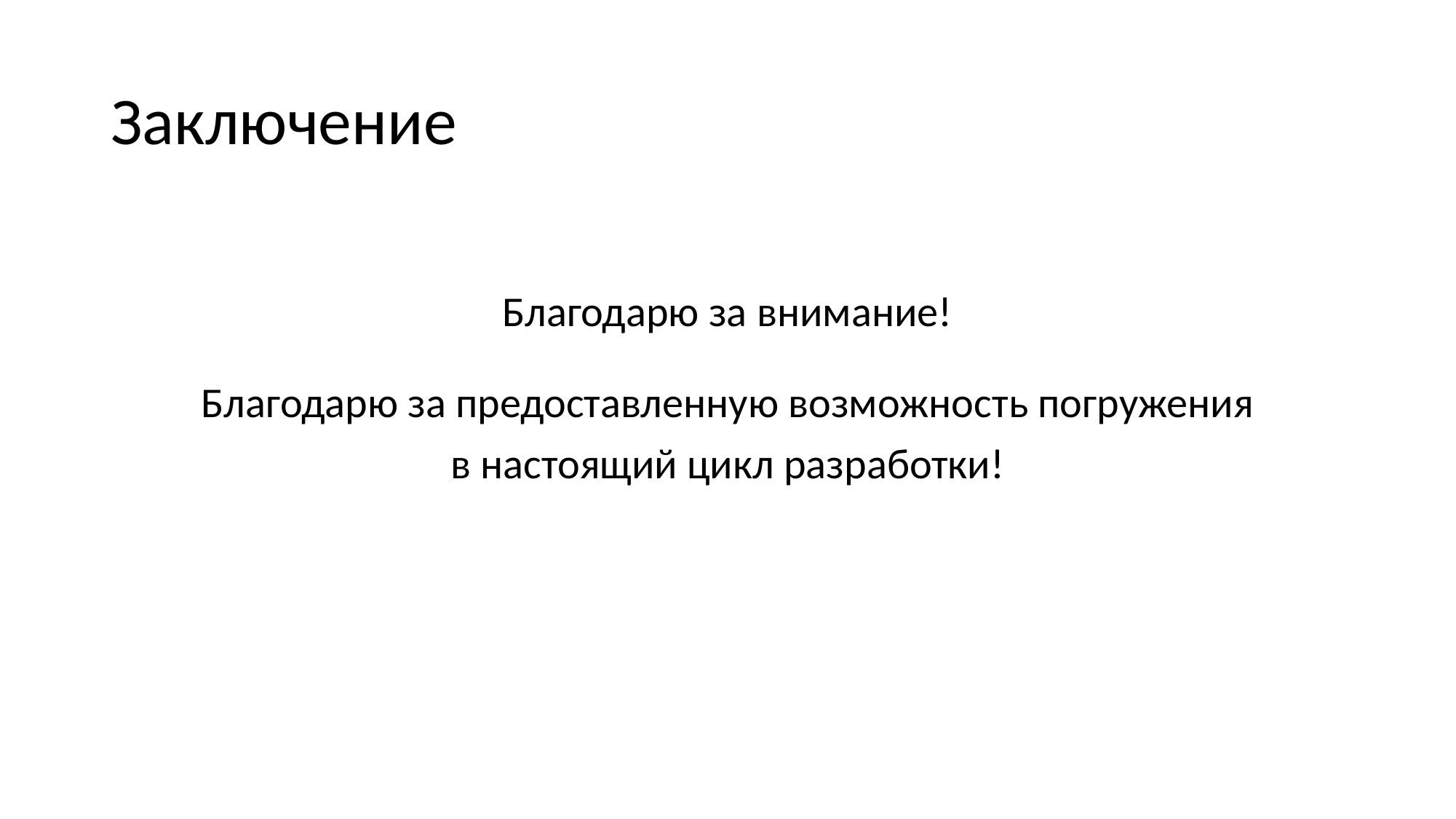

# Заключение

Благодарю за внимание!
Благодарю за предоставленную возможность погружения
в настоящий цикл разработки!